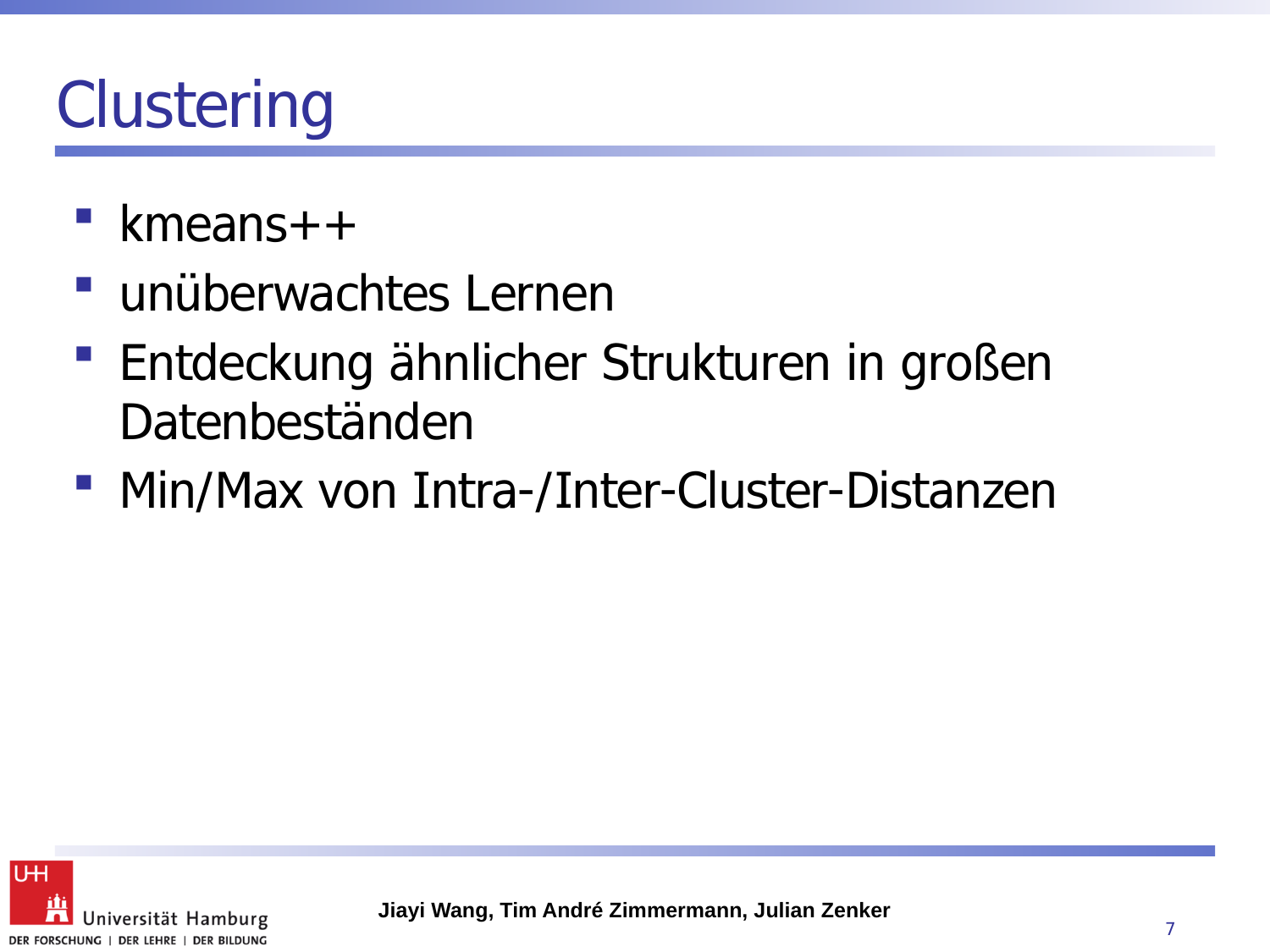

# Clustering
kmeans++
unüberwachtes Lernen
Entdeckung ähnlicher Strukturen in großen Datenbeständen
Min/Max von Intra-/Inter-Cluster-Distanzen
Jiayi Wang, Tim André Zimmermann, Julian Zenker